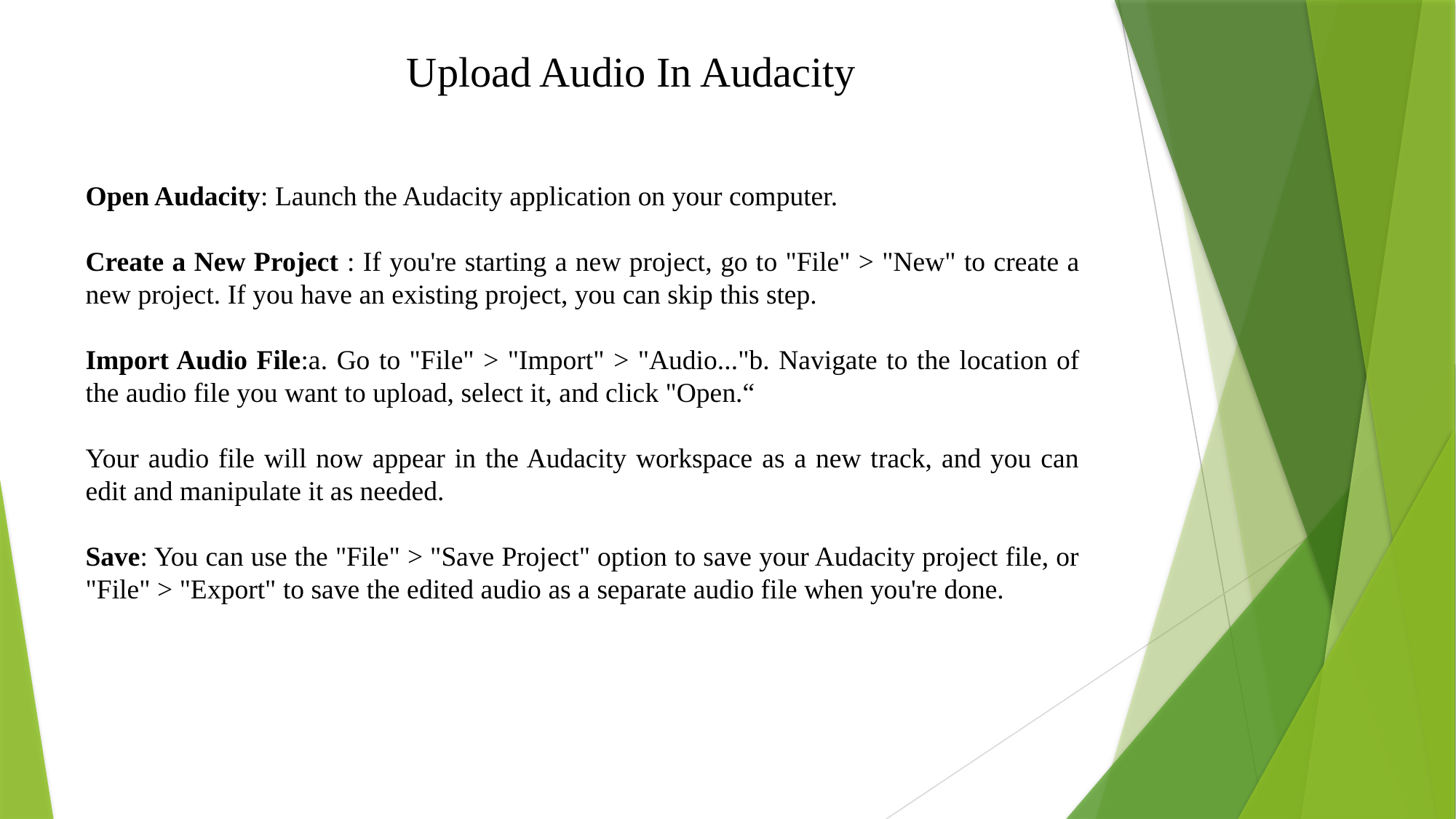

Upload Audio In Audacity
Open Audacity: Launch the Audacity application on your computer.

Create a New Project : If you're starting a new project, go to "File" > "New" to create a new project. If you have an existing project, you can skip this step.

Import Audio File:a. Go to "File" > "Import" > "Audio..."b. Navigate to the location of the audio file you want to upload, select it, and click "Open.“

Your audio file will now appear in the Audacity workspace as a new track, and you can edit and manipulate it as needed.

Save: You can use the "File" > "Save Project" option to save your Audacity project file, or "File" > "Export" to save the edited audio as a separate audio file when you're done.